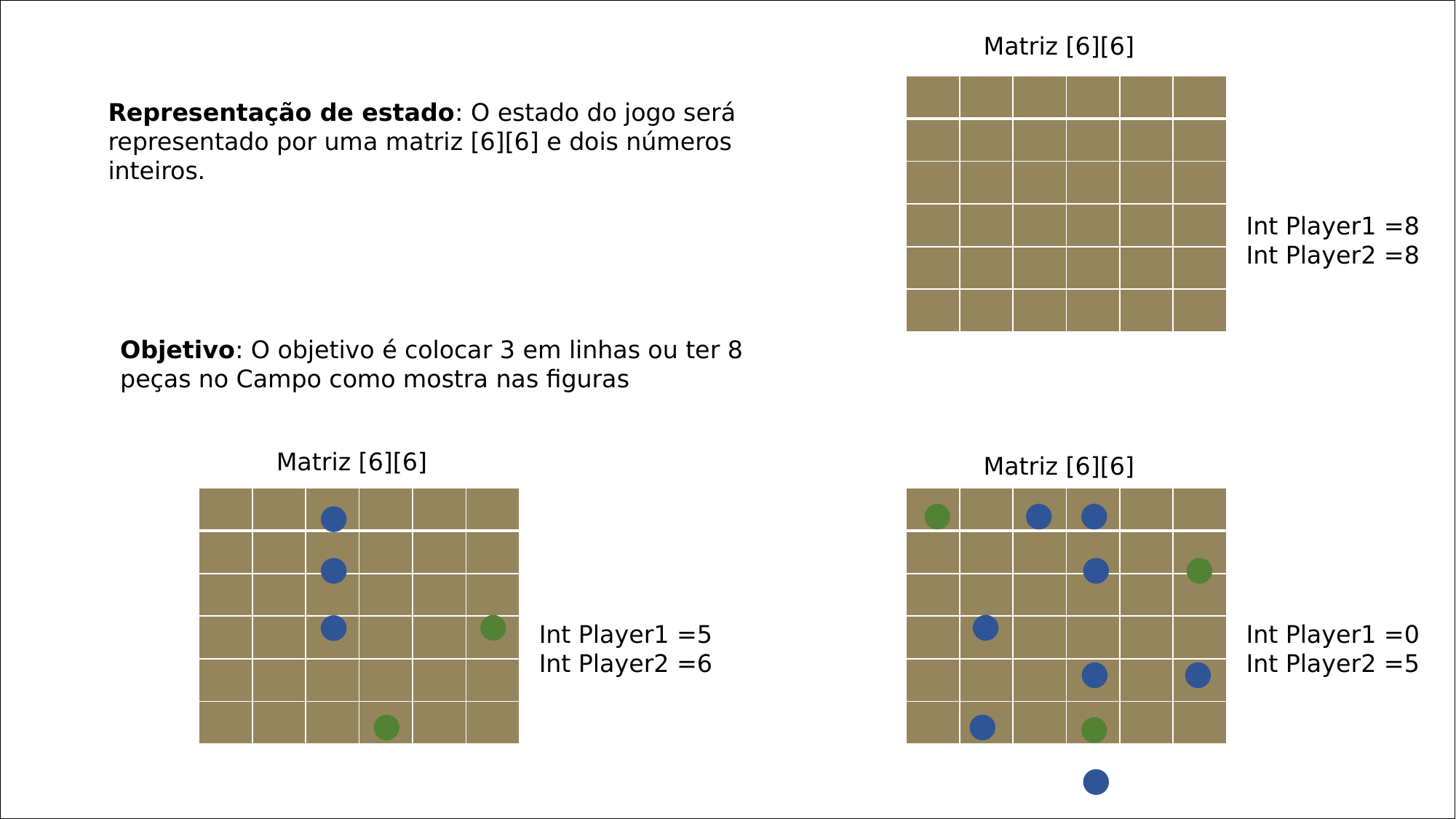

Matriz [6][6]
|  |  |  |  |  |  |
| --- | --- | --- | --- | --- | --- |
|  |  |  |  |  |  |
|  |  |  |  |  |  |
|  |  |  |  |  |  |
|  |  |  |  |  |  |
|  |  |  |  |  |  |
Representação de estado: O estado do jogo será representado por uma matriz [6][6] e dois números inteiros.
Int Player1 =8
Int Player2 =8
Objetivo: O objetivo é colocar 3 em linhas ou ter 8 peças no Campo como mostra nas figuras
Matriz [6][6]
Matriz [6][6]
|  |  |  |  |  |  |
| --- | --- | --- | --- | --- | --- |
|  |  |  |  |  |  |
|  |  |  |  |  |  |
|  |  |  |  |  |  |
|  |  |  |  |  |  |
|  |  |  |  |  |  |
|  |  |  |  |  |  |
| --- | --- | --- | --- | --- | --- |
|  |  |  |  |  |  |
|  |  |  |  |  |  |
|  |  |  |  |  |  |
|  |  |  |  |  |  |
|  |  |  |  |  |  |

Int Player1 =5
Int Player2 =6
Int Player1 =0
Int Player2 =5